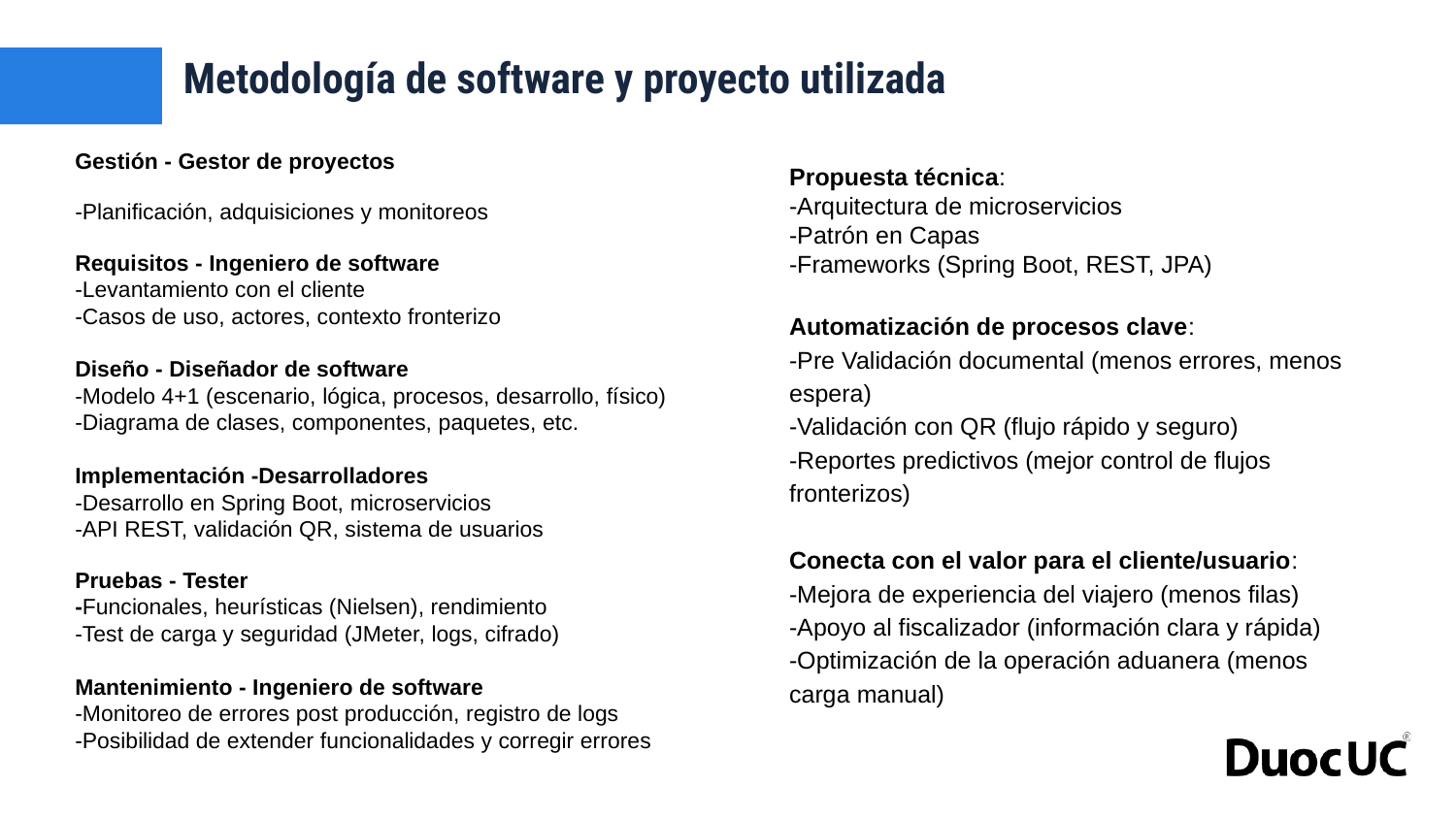

Metodología de software y proyecto utilizada

Entorno de negocio
Gestión - Gestor de proyectos
-Planificación, adquisiciones y monitoreos
Requisitos - Ingeniero de software
-Levantamiento con el cliente
-Casos de uso, actores, contexto fronterizo
Diseño - Diseñador de software
-Modelo 4+1 (escenario, lógica, procesos, desarrollo, físico)
-Diagrama de clases, componentes, paquetes, etc.
Implementación -Desarrolladores
-Desarrollo en Spring Boot, microservicios
-API REST, validación QR, sistema de usuarios
Pruebas - Tester
-Funcionales, heurísticas (Nielsen), rendimiento
-Test de carga y seguridad (JMeter, logs, cifrado)
Mantenimiento - Ingeniero de software
-Monitoreo de errores post producción, registro de logs
-Posibilidad de extender funcionalidades y corregir errores

Propuesta técnica:
-Arquitectura de microservicios
-Patrón en Capas
-Frameworks (Spring Boot, REST, JPA)
Automatización de procesos clave:
-Pre Validación documental (menos errores, menos espera)
-Validación con QR (flujo rápido y seguro)
-Reportes predictivos (mejor control de flujos fronterizos)

Conecta con el valor para el cliente/usuario:
-Mejora de experiencia del viajero (menos filas)
-Apoyo al fiscalizador (información clara y rápida)
-Optimización de la operación aduanera (menos carga manual)